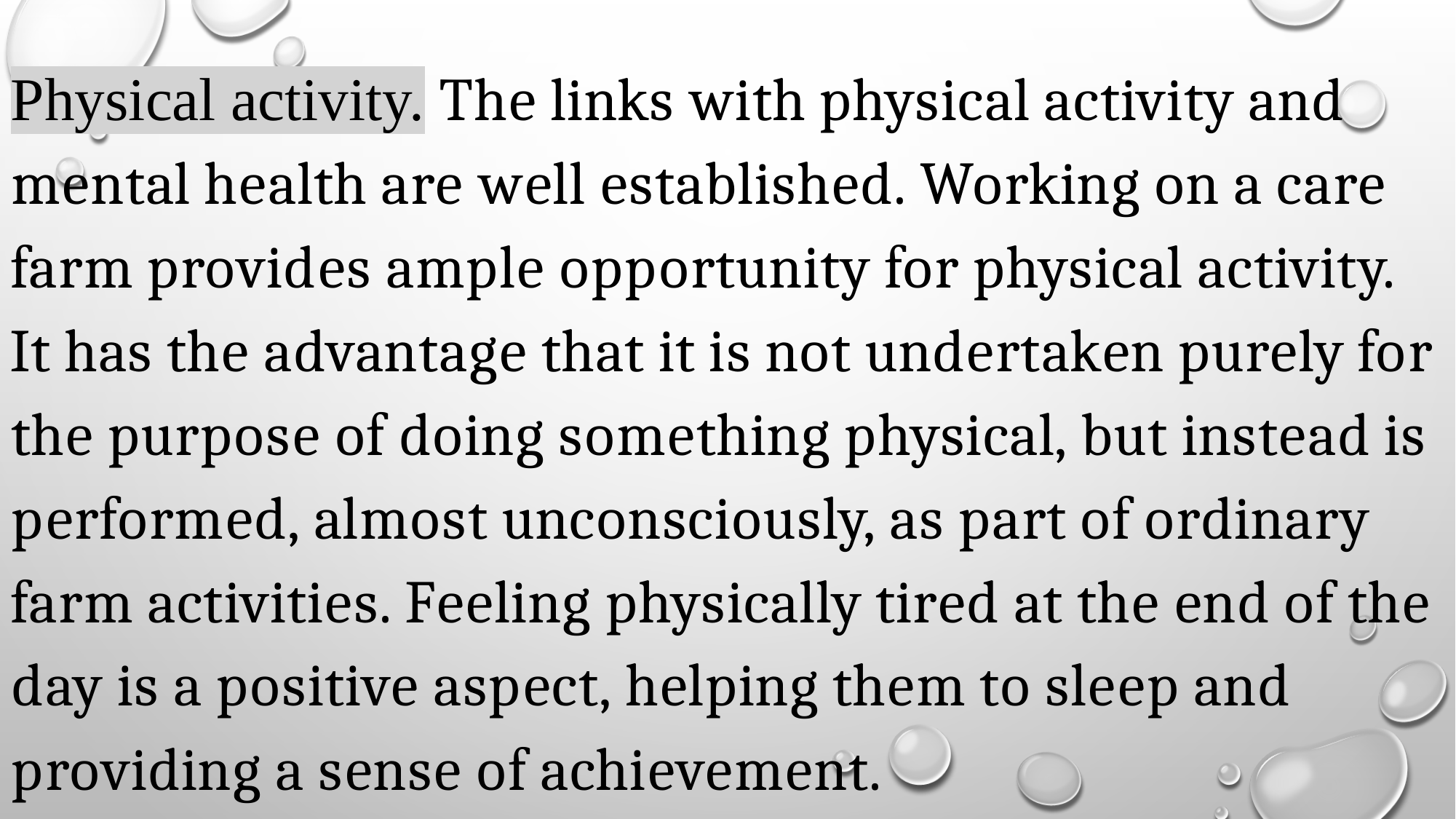

Physical activity. The links with physical activity and mental health are well established. Working on a care farm provides ample opportunity for physical activity. It has the advantage that it is not undertaken purely for the purpose of doing something physical, but instead is performed, almost unconsciously, as part of ordinary farm activities. Feeling physically tired at the end of the day is a positive aspect, helping them to sleep and providing a sense of achievement.